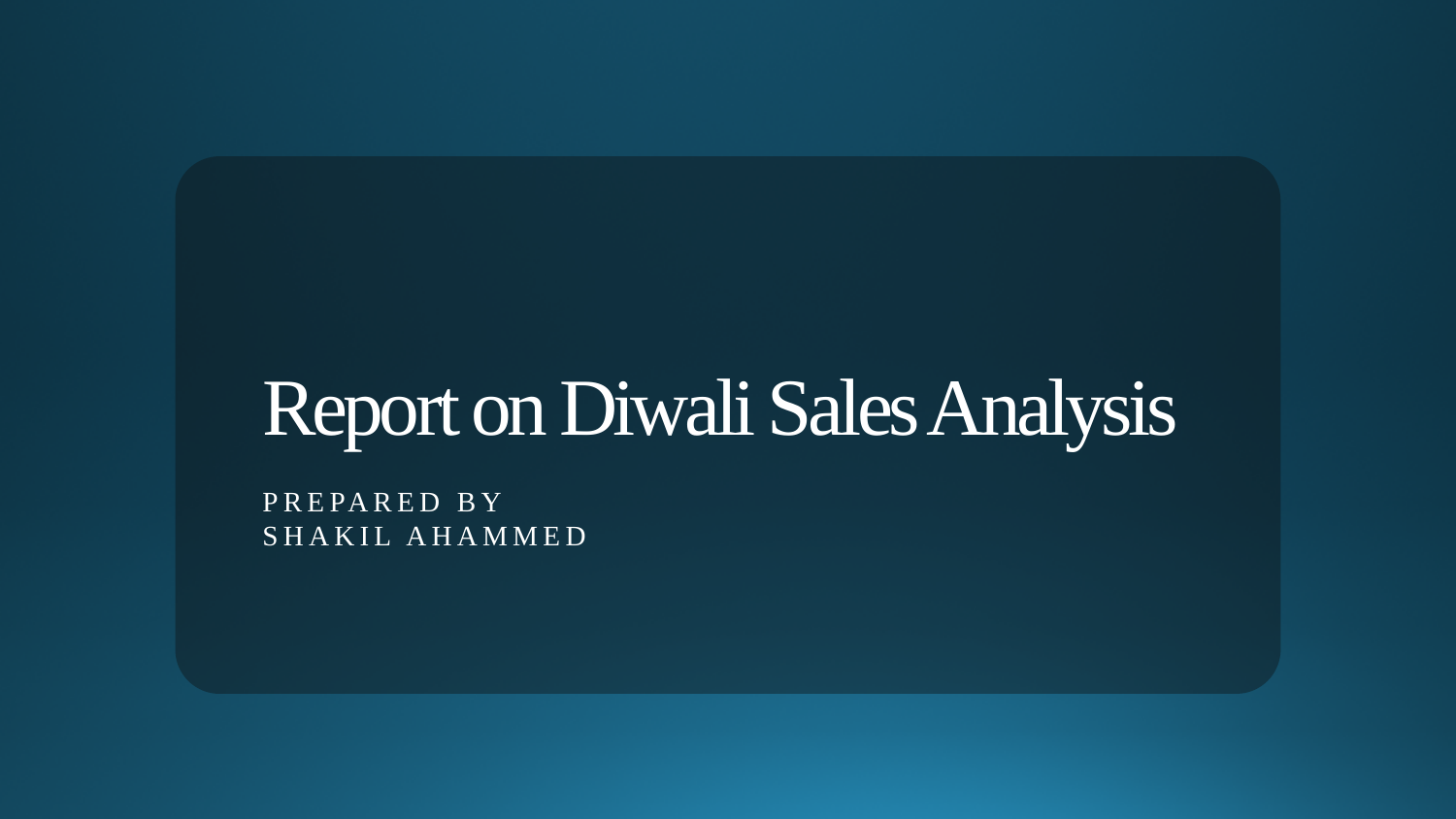

# Report on Diwali Sales Analysis
Prepared by
Shakil Ahammed